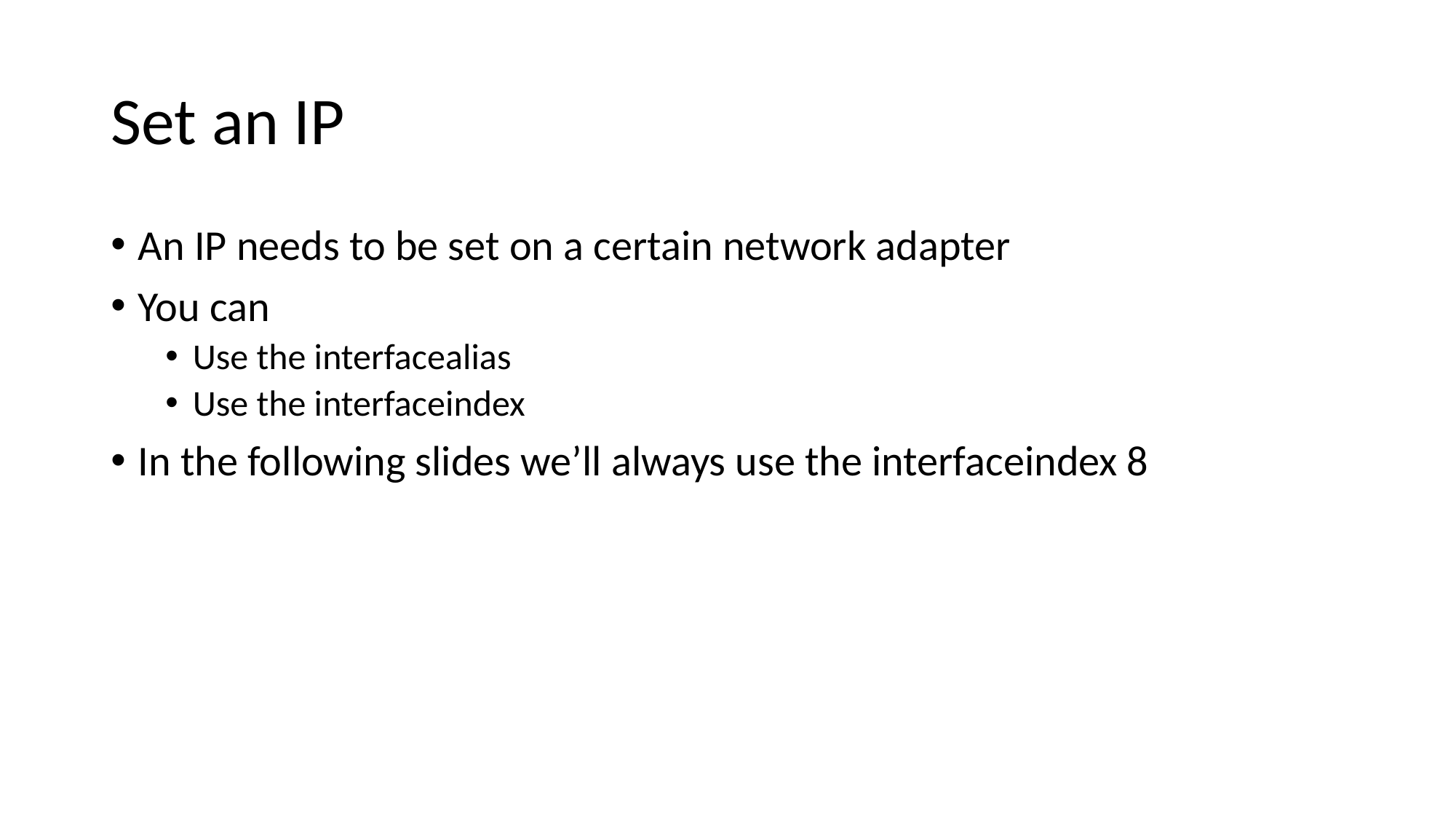

# Set an IP
An IP needs to be set on a certain network adapter
You can
Use the interfacealias
Use the interfaceindex
In the following slides we’ll always use the interfaceindex 8